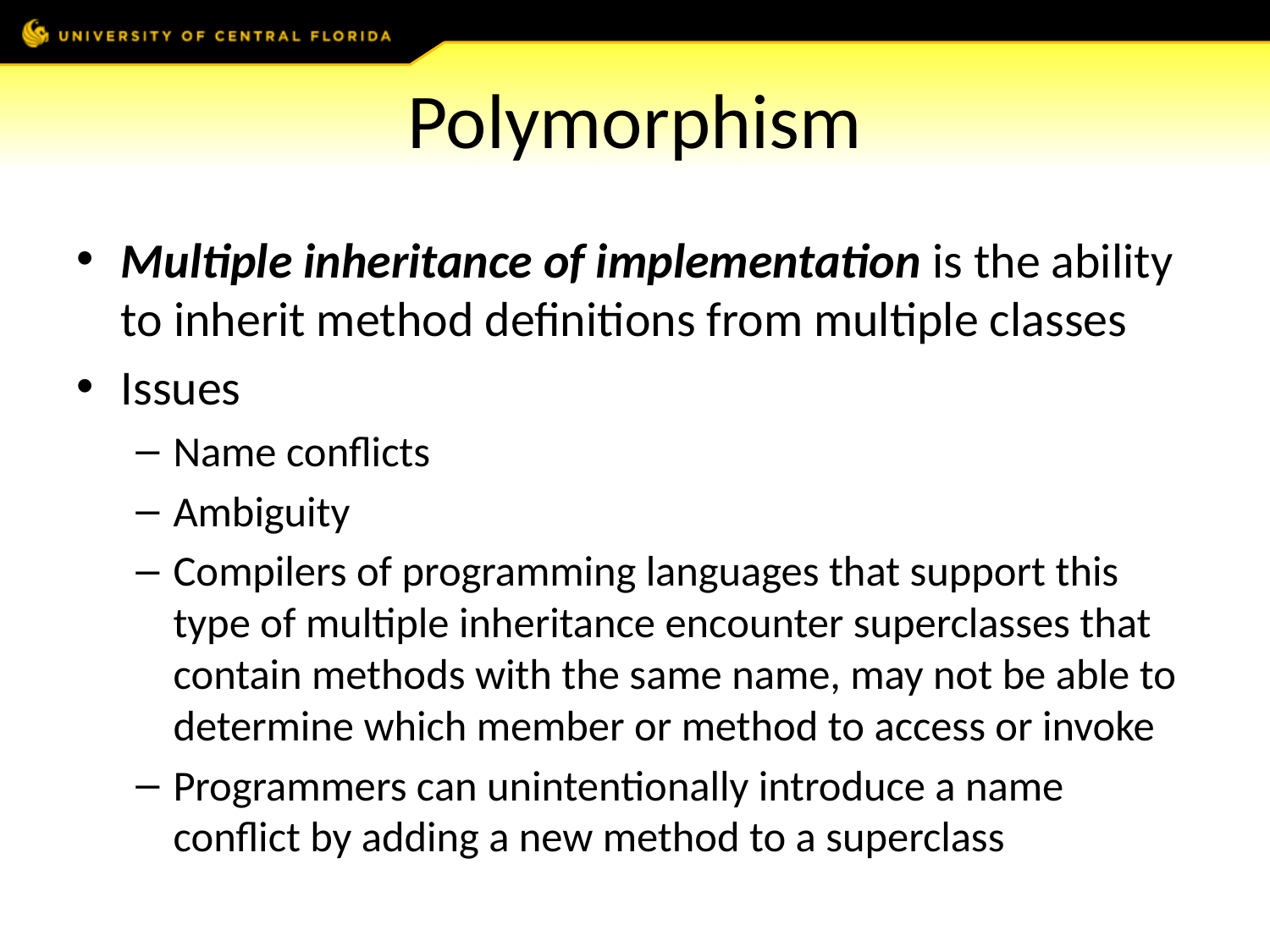

# Polymorphism
Multiple inheritance of implementation is the ability to inherit method definitions from multiple classes
Issues
Name conflicts
Ambiguity
Compilers of programming languages that support this type of multiple inheritance encounter superclasses that contain methods with the same name, may not be able to determine which member or method to access or invoke
Programmers can unintentionally introduce a name conflict by adding a new method to a superclass